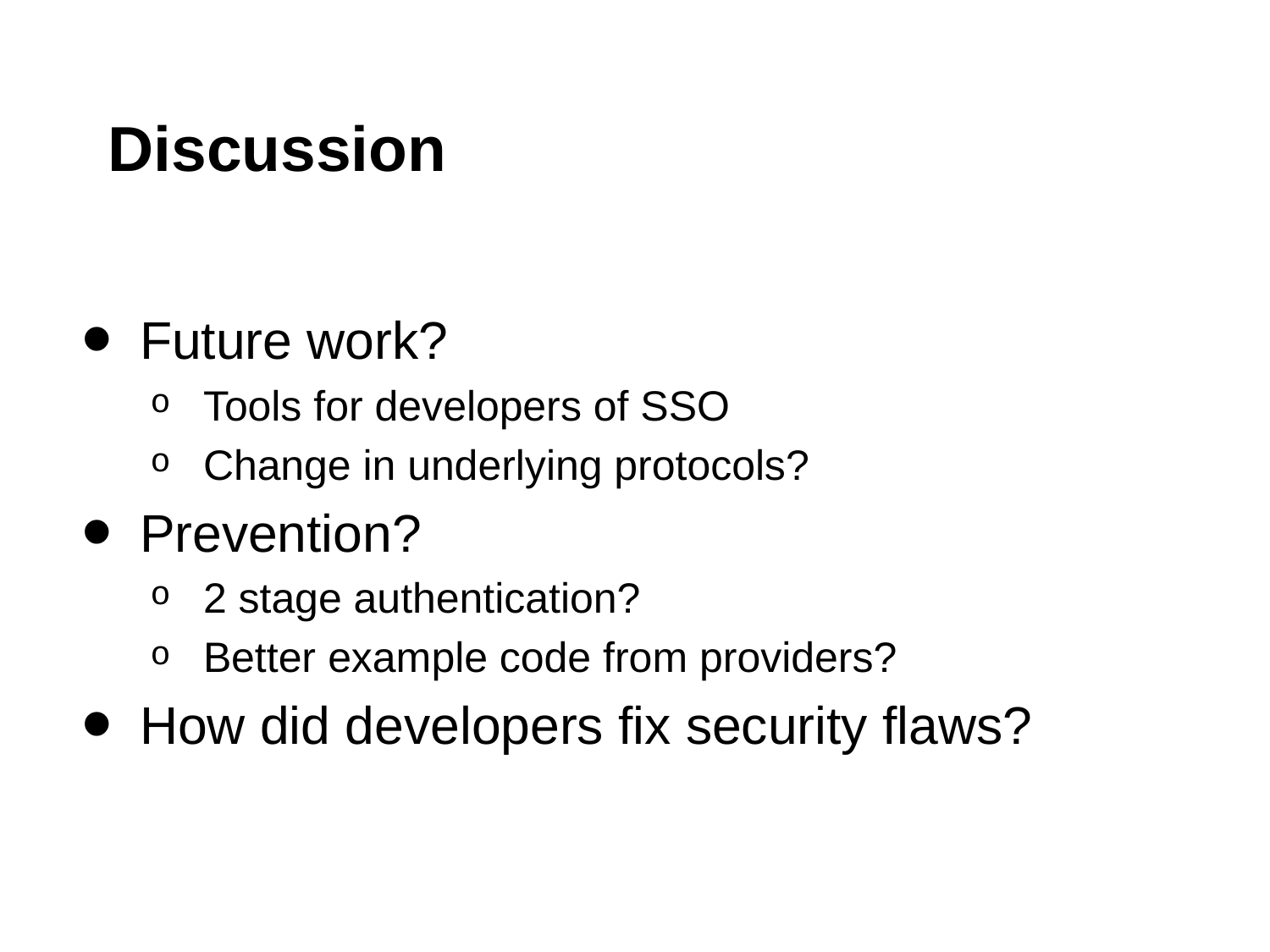

# Discussion
Future work?
Tools for developers of SSO
Change in underlying protocols?
Prevention?
2 stage authentication?
Better example code from providers?
How did developers fix security flaws?